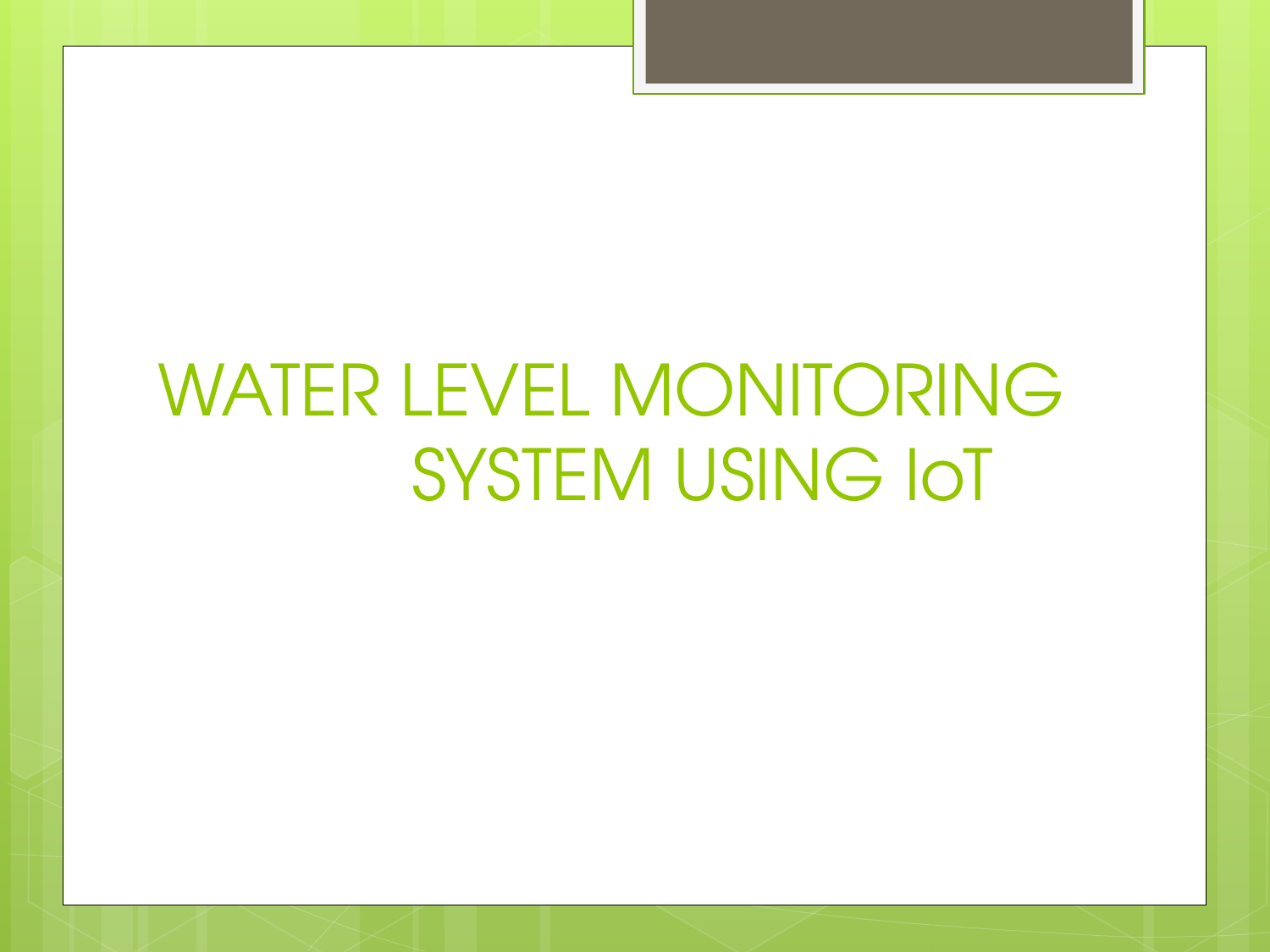

# WATER LEVEL MONITORING           	SYSTEM USING IoT